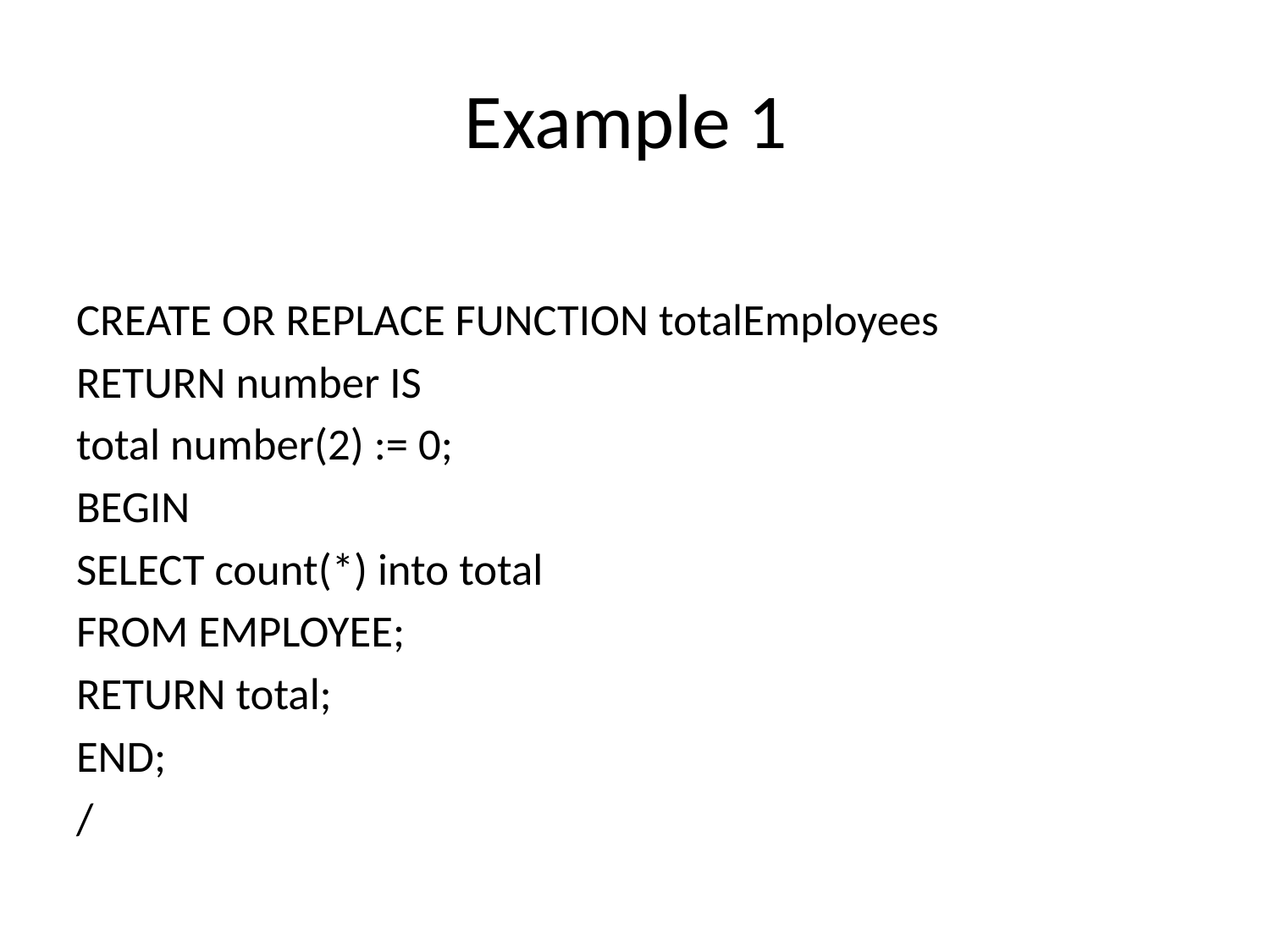

# Example 1

CREATE OR REPLACE FUNCTION totalEmployees
RETURN number IS
total number(2) := 0;
BEGIN
SELECT count(*) into total
FROM EMPLOYEE;
RETURN total;
END;
/